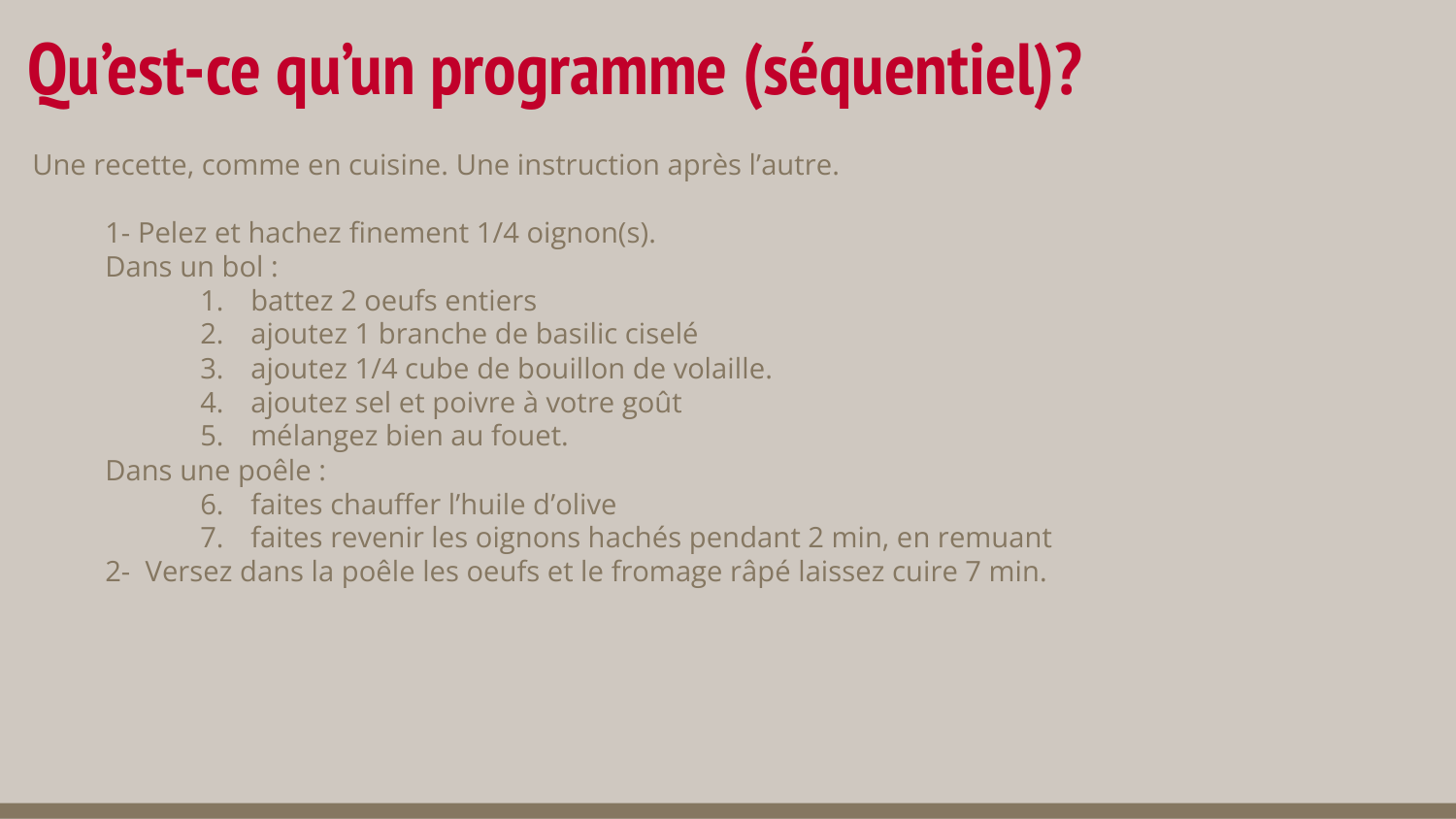

# Qu’est-ce qu’un programme (séquentiel)?
Une recette, comme en cuisine. Une instruction après l’autre.

1- Pelez et hachez ﬁnement 1/4 oignon(s).
Dans un bol :
battez 2 oeufs entiers
ajoutez 1 branche de basilic ciselé
ajoutez 1/4 cube de bouillon de volaille.
ajoutez sel et poivre à votre goût
mélangez bien au fouet.
Dans une poêle :
faites chauﬀer l’huile d’olive
faites revenir les oignons hachés pendant 2 min, en remuant
2-  Versez dans la poêle les oeufs et le fromage râpé laissez cuire 7 min.